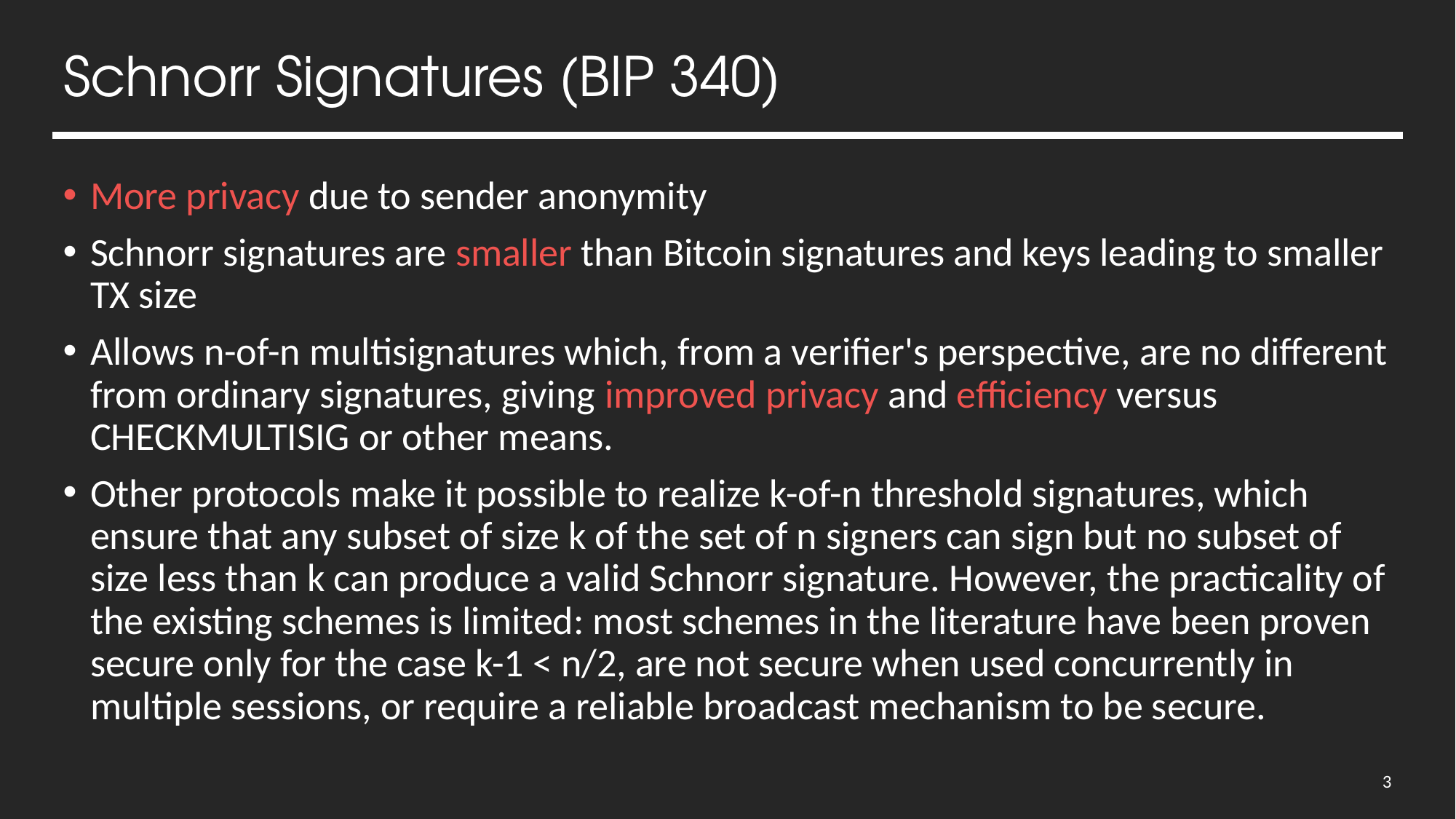

# Schnorr Signatures (BIP 340)
More privacy due to sender anonymity
Schnorr signatures are smaller than Bitcoin signatures and keys leading to smaller TX size
Allows n-of-n multisignatures which, from a verifier's perspective, are no different from ordinary signatures, giving improved privacy and efficiency versus CHECKMULTISIG or other means.
Other protocols make it possible to realize k-of-n threshold signatures, which ensure that any subset of size k of the set of n signers can sign but no subset of size less than k can produce a valid Schnorr signature. However, the practicality of the existing schemes is limited: most schemes in the literature have been proven secure only for the case k-1 < n/2, are not secure when used concurrently in multiple sessions, or require a reliable broadcast mechanism to be secure.

3